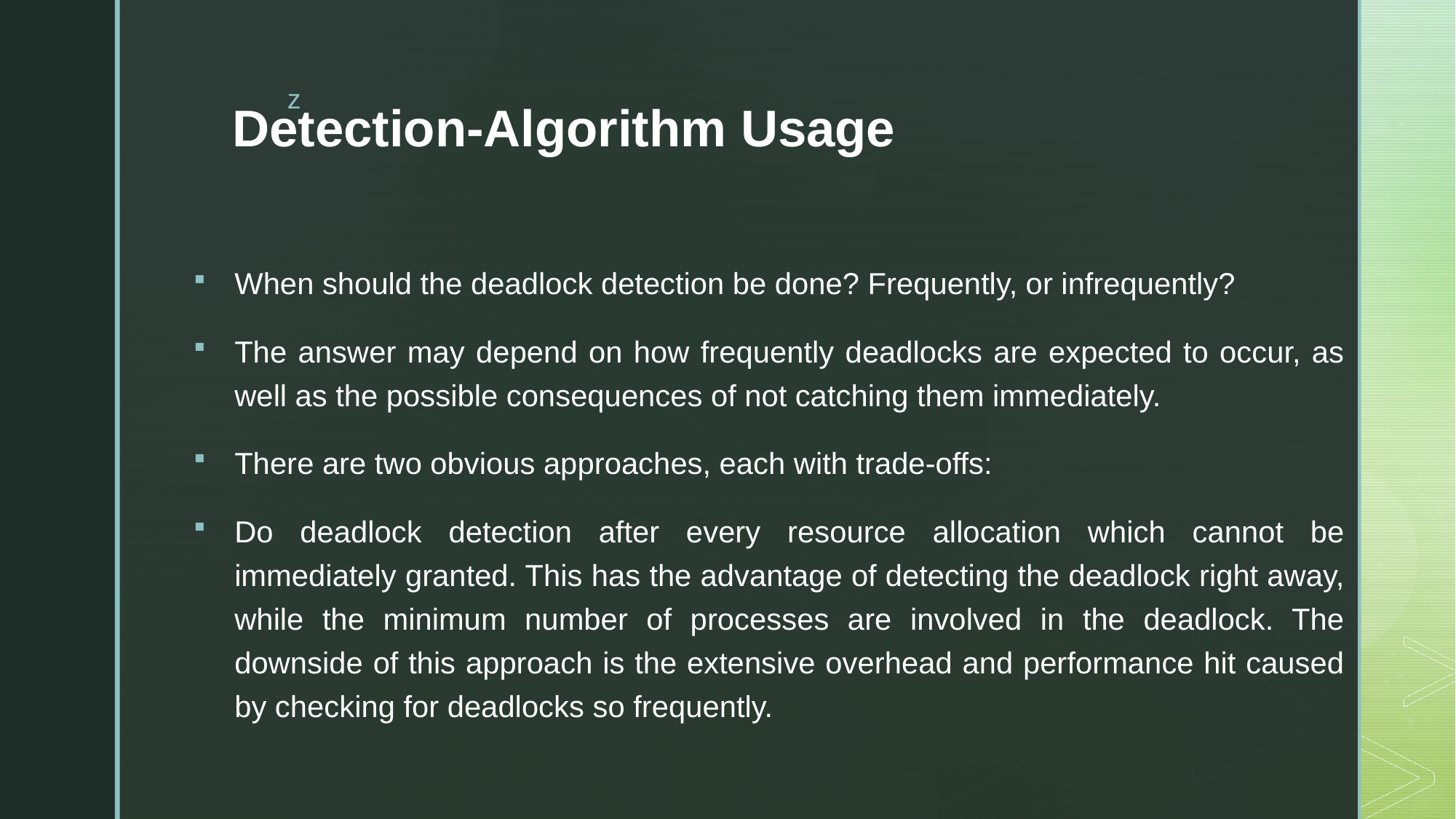

# Detection-Algorithm Usage
When should the deadlock detection be done? Frequently, or infrequently?
The answer may depend on how frequently deadlocks are expected to occur, as well as the possible consequences of not catching them immediately.
There are two obvious approaches, each with trade-offs:
Do deadlock detection after every resource allocation which cannot be immediately granted. This has the advantage of detecting the deadlock right away, while the minimum number of processes are involved in the deadlock. The downside of this approach is the extensive overhead and performance hit caused by checking for deadlocks so frequently.